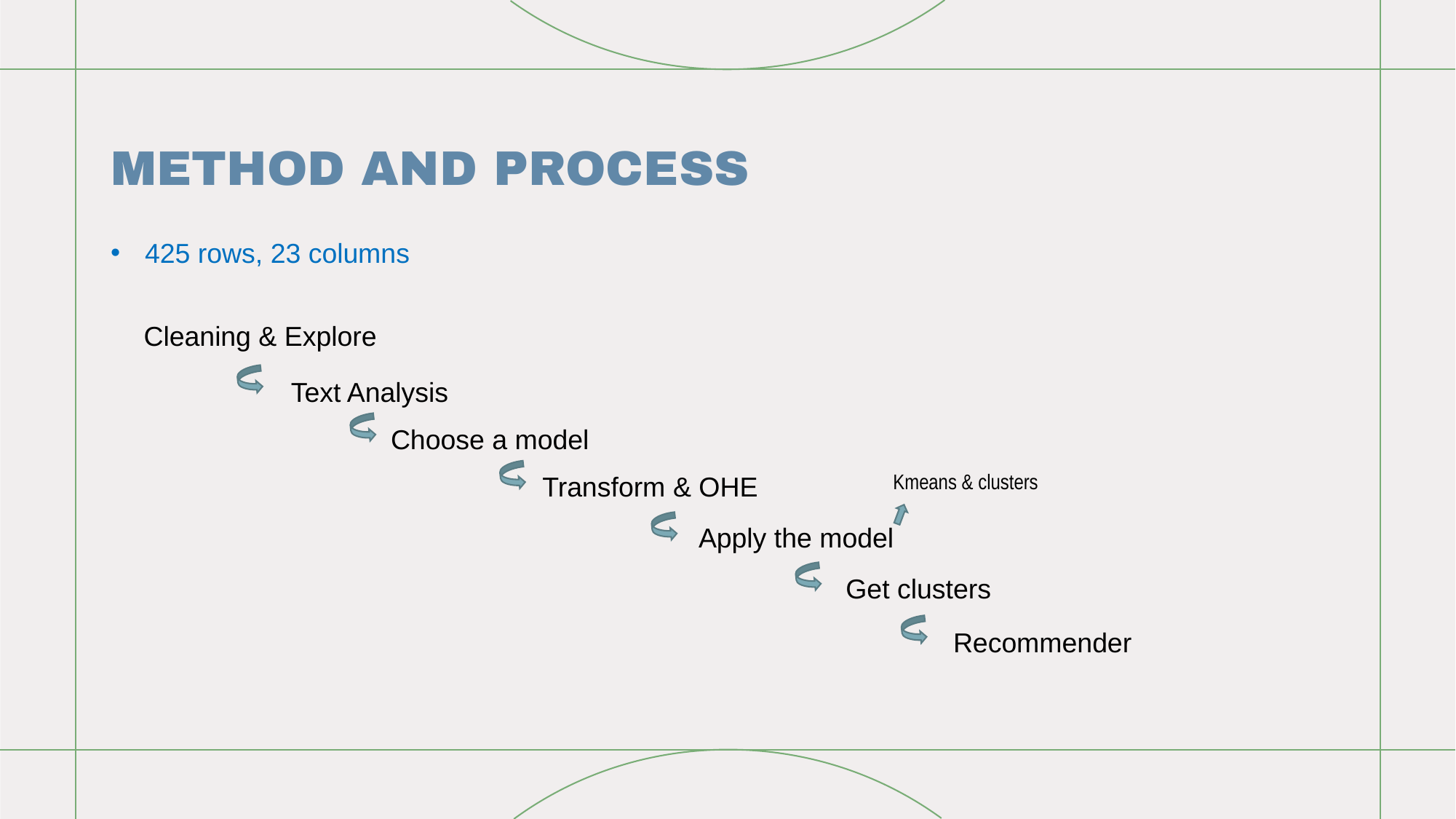

# METHOD AND PROCESS
425 rows, 23 columns
Cleaning & Explore

Text Analysis

Choose a model

Kmeans & clusters
Transform & OHE

Apply the model

Get clusters

Recommender